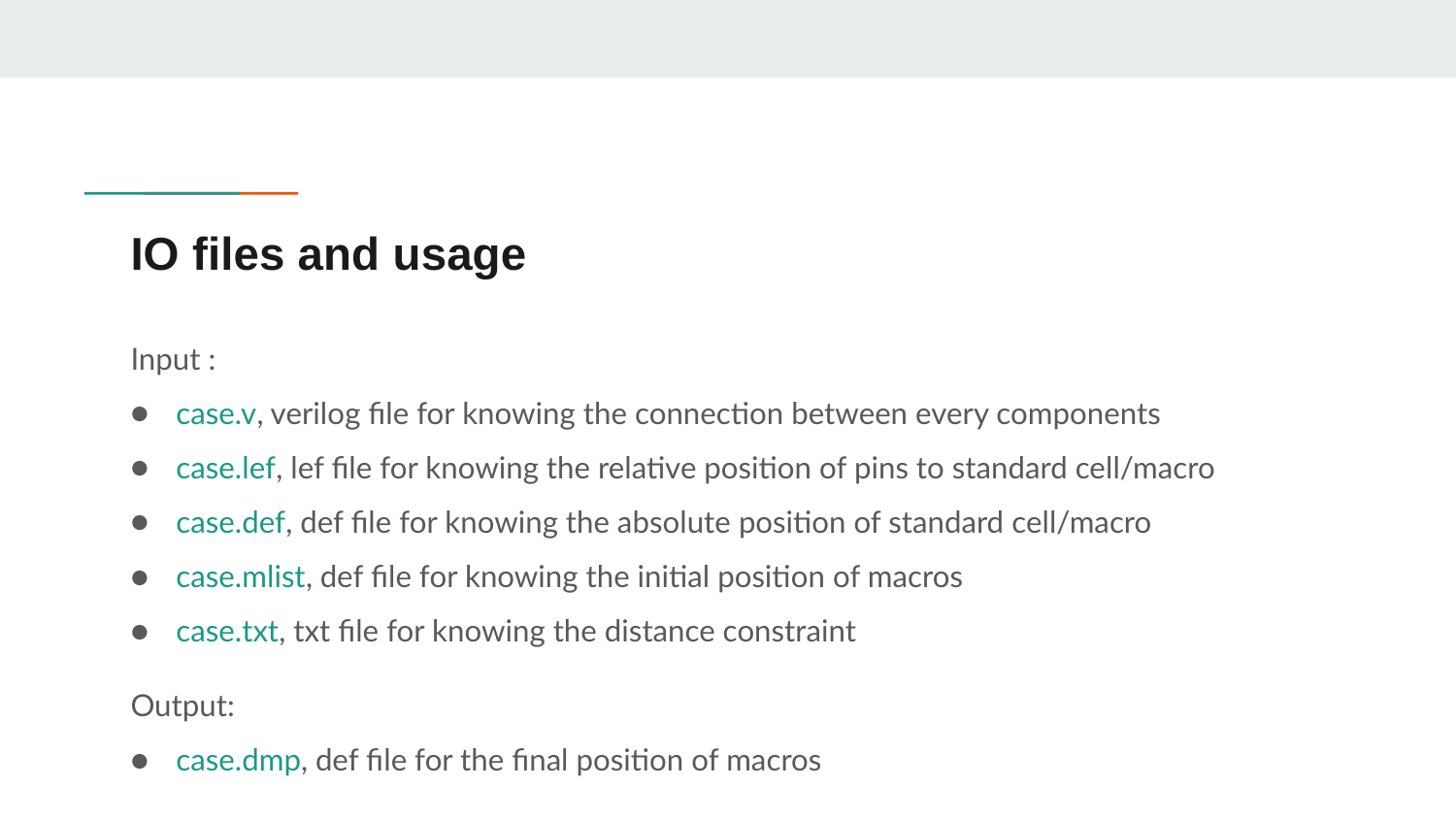

# IO files and usage
Input :
case.v, verilog file for knowing the connection between every components
case.lef, lef file for knowing the relative position of pins to standard cell/macro
case.def, def file for knowing the absolute position of standard cell/macro
case.mlist, def file for knowing the initial position of macros
case.txt, txt file for knowing the distance constraint

Output:
case.dmp, def file for the final position of macros